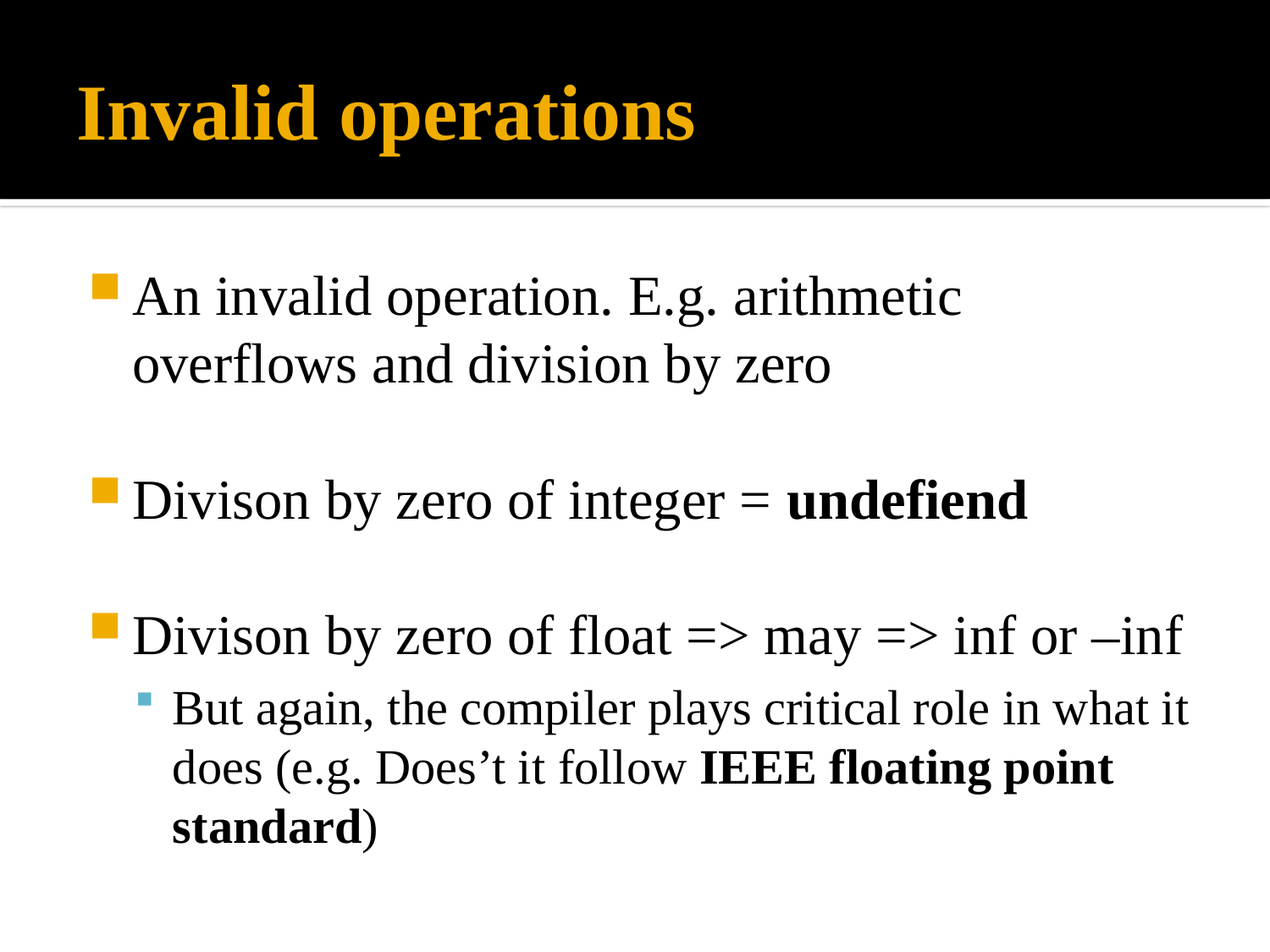

# Invalid operations
An invalid operation. E.g. arithmetic overflows and division by zero

Divison by zero of integer = undefiend

Divison by zero of float => may => inf or –inf
But again, the compiler plays critical role in what it does (e.g. Does’t it follow IEEE floating point standard)